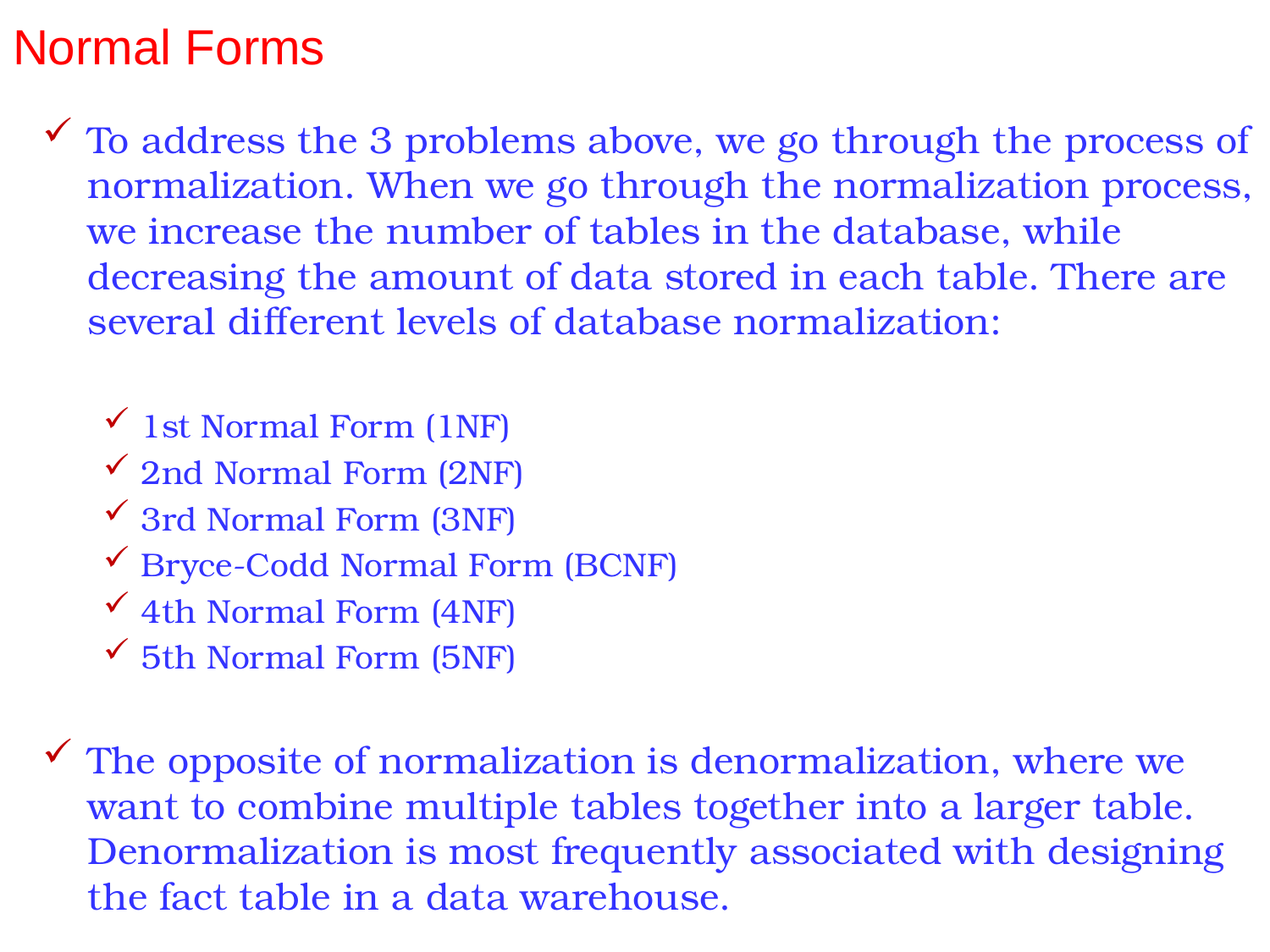

# Normal Forms
To address the 3 problems above, we go through the process of normalization. When we go through the normalization process, we increase the number of tables in the database, while decreasing the amount of data stored in each table. There are several different levels of database normalization:

1st Normal Form (1NF)
2nd Normal Form (2NF)
3rd Normal Form (3NF)
Bryce-Codd Normal Form (BCNF)
4th Normal Form (4NF)
5th Normal Form (5NF)

The opposite of normalization is denormalization, where we want to combine multiple tables together into a larger table. Denormalization is most frequently associated with designing the fact table in a data warehouse.